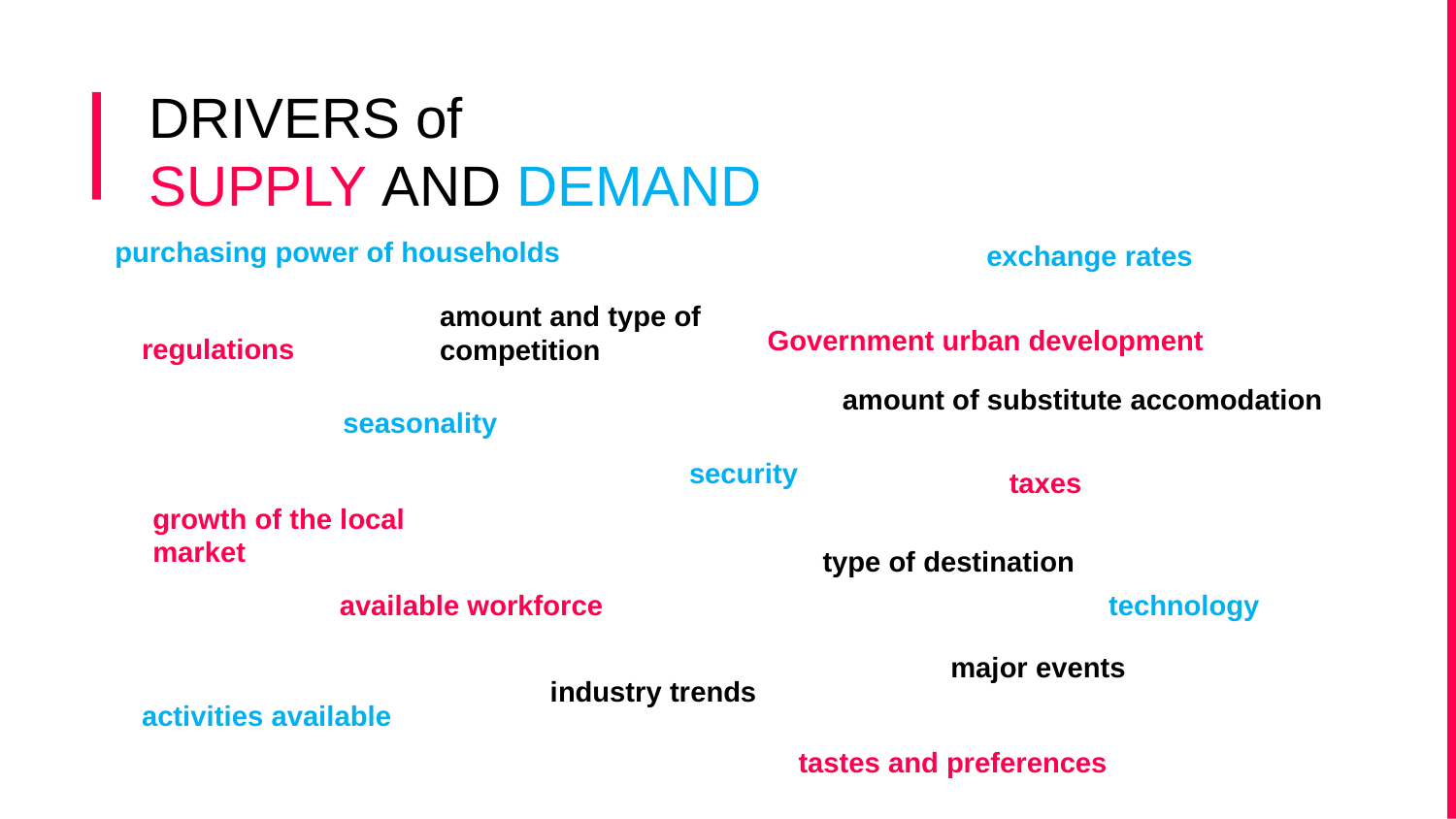

# DRIVERS of
SUPPLY AND DEMAND
purchasing power of households
exchange rates
amount and type of competition
Government urban development
regulations
amount of substitute accomodation
seasonality
security
taxes
growth of the local market
type of destination
technology
available workforce
major events
industry trends
activities available
tastes and preferences